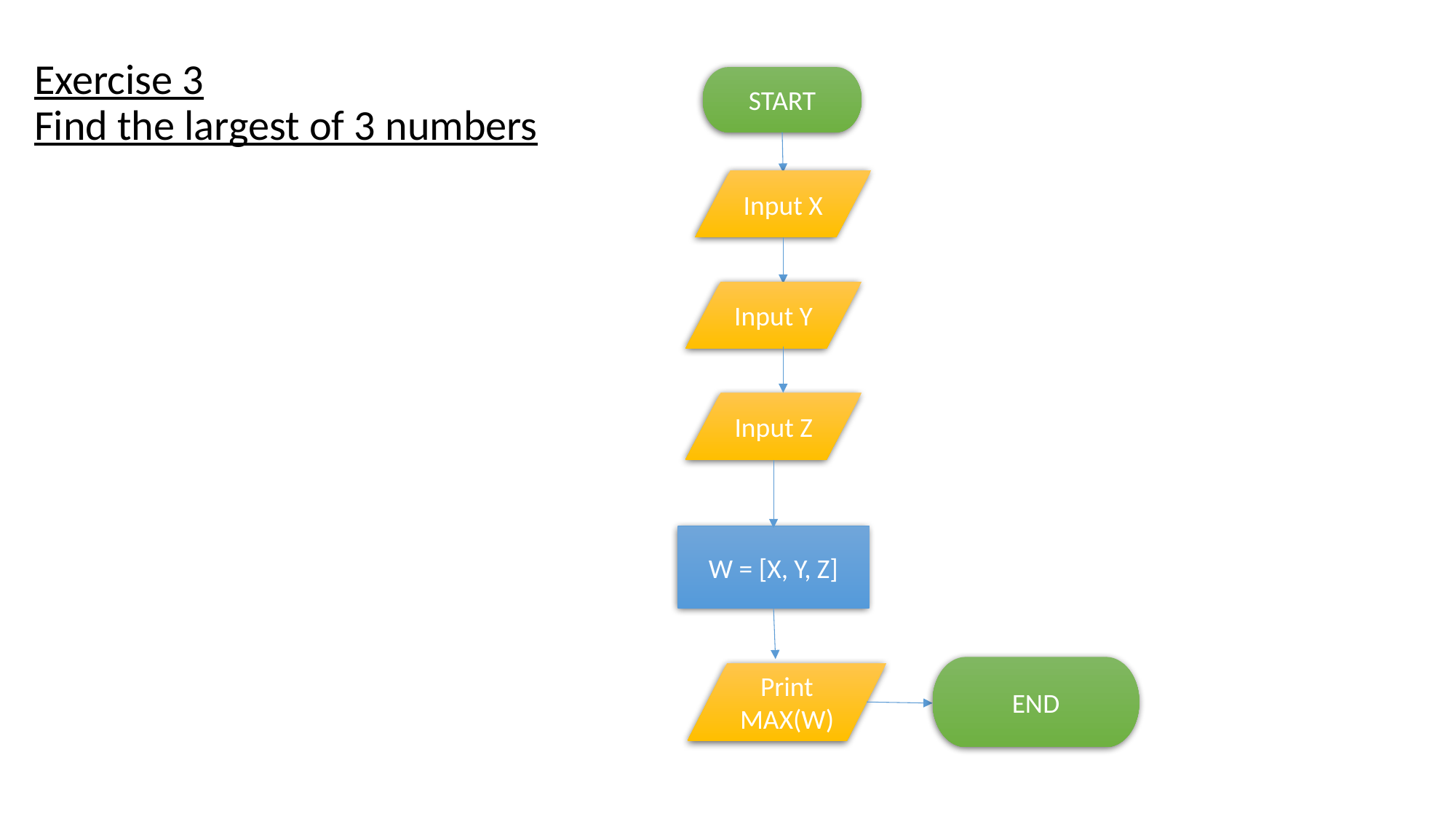

# Exercise 3 Find the largest of 3 numbers
START
Input X
Input Y
Input Z
W = [X, Y, Z]
END
Print MAX(W)